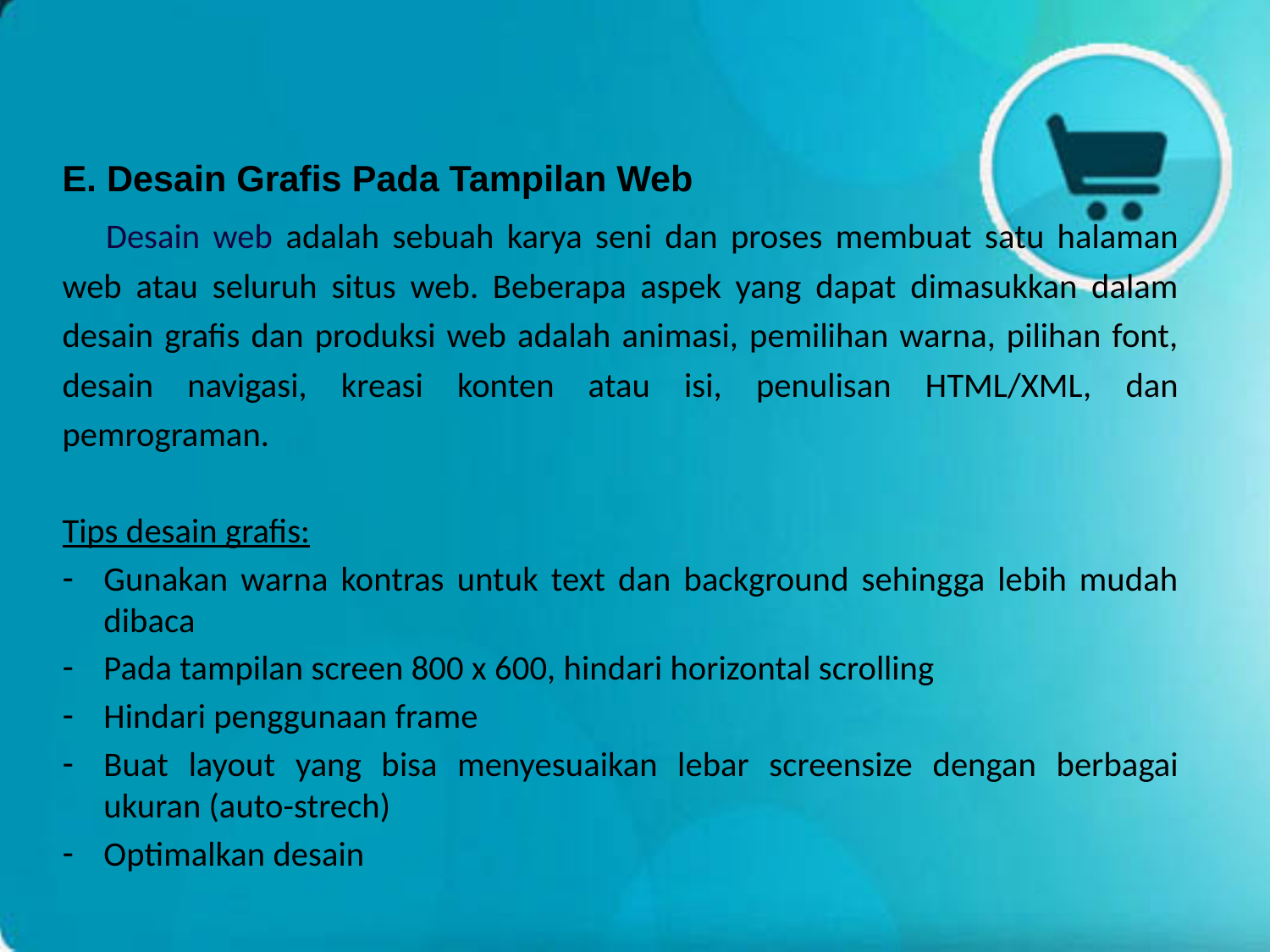

#
E. Desain Grafis Pada Tampilan Web
Desain web adalah sebuah karya seni dan proses membuat satu halaman web atau seluruh situs web. Beberapa aspek yang dapat dimasukkan dalam desain grafis dan produksi web adalah animasi, pemilihan warna, pilihan font, desain navigasi, kreasi konten atau isi, penulisan HTML/XML, dan pemrograman.

Tips desain grafis:
Gunakan warna kontras untuk text dan background sehingga lebih mudah dibaca
Pada tampilan screen 800 x 600, hindari horizontal scrolling
Hindari penggunaan frame
Buat layout yang bisa menyesuaikan lebar screensize dengan berbagai ukuran (auto-strech)
Optimalkan desain